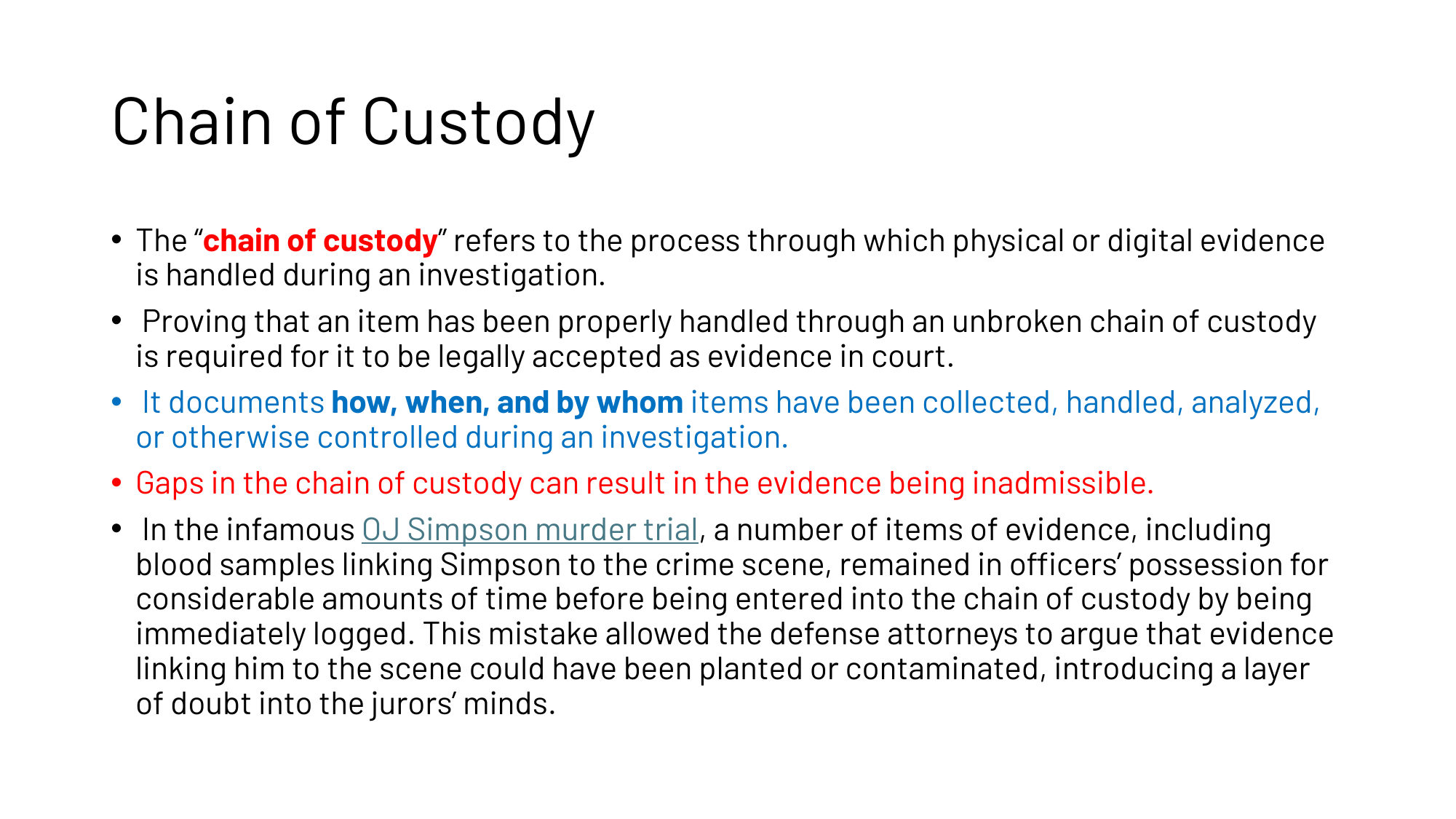

# Chain of Custody
The “chain of custody” refers to the process through which physical or digital evidence is handled during an investigation.
 Proving that an item has been properly handled through an unbroken chain of custody is required for it to be legally accepted as evidence in court.
 It documents how, when, and by whom items have been collected, handled, analyzed, or otherwise controlled during an investigation.
Gaps in the chain of custody can result in the evidence being inadmissible.
 In the infamous OJ Simpson murder trial, a number of items of evidence, including blood samples linking Simpson to the crime scene, remained in officers’ possession for considerable amounts of time before being entered into the chain of custody by being immediately logged. This mistake allowed the defense attorneys to argue that evidence linking him to the scene could have been planted or contaminated, introducing a layer of doubt into the jurors’ minds.